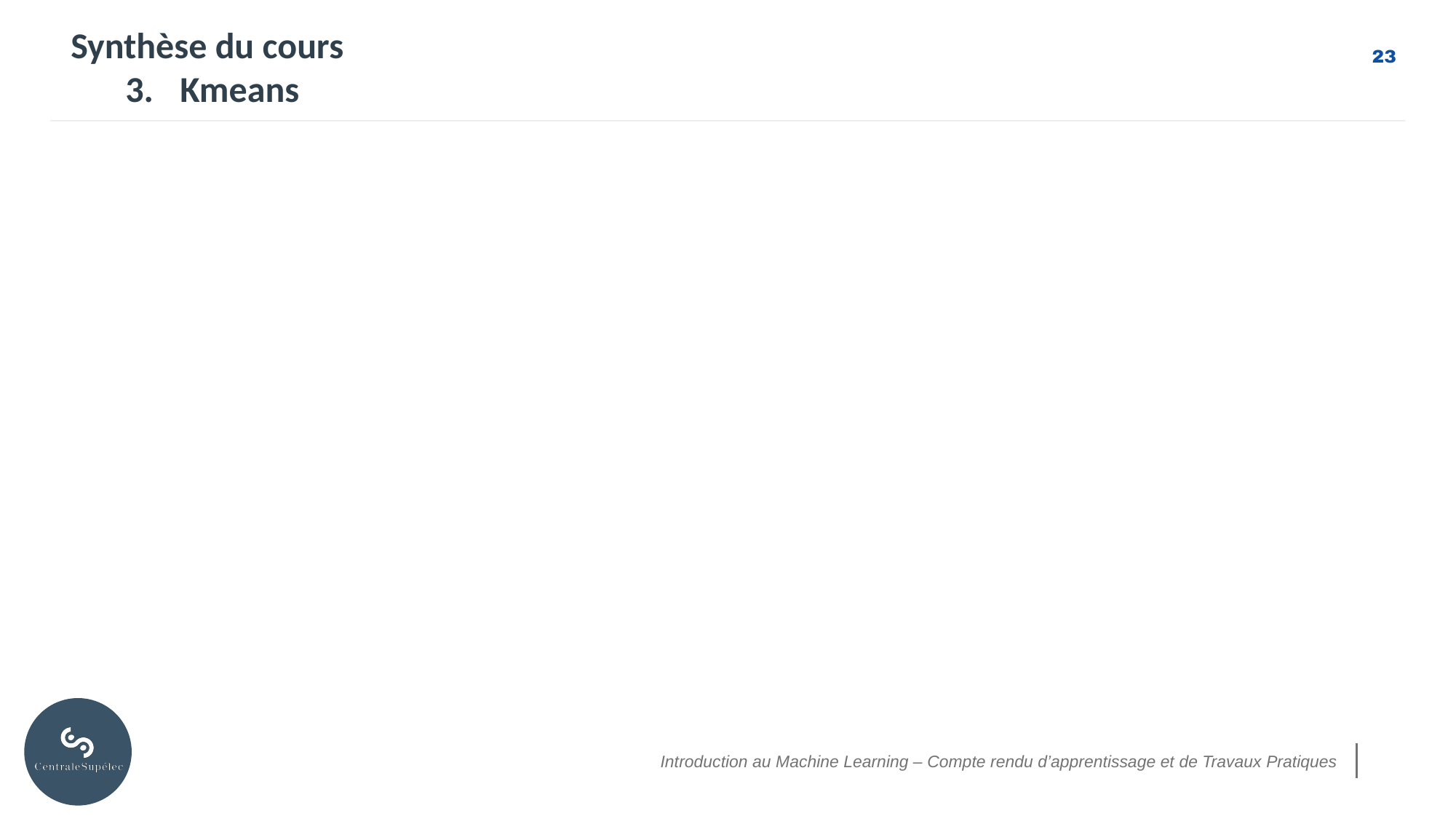

Synthèse du cours
Kmeans
Introduction au Machine Learning – Compte rendu d’apprentissage et de Travaux Pratiques